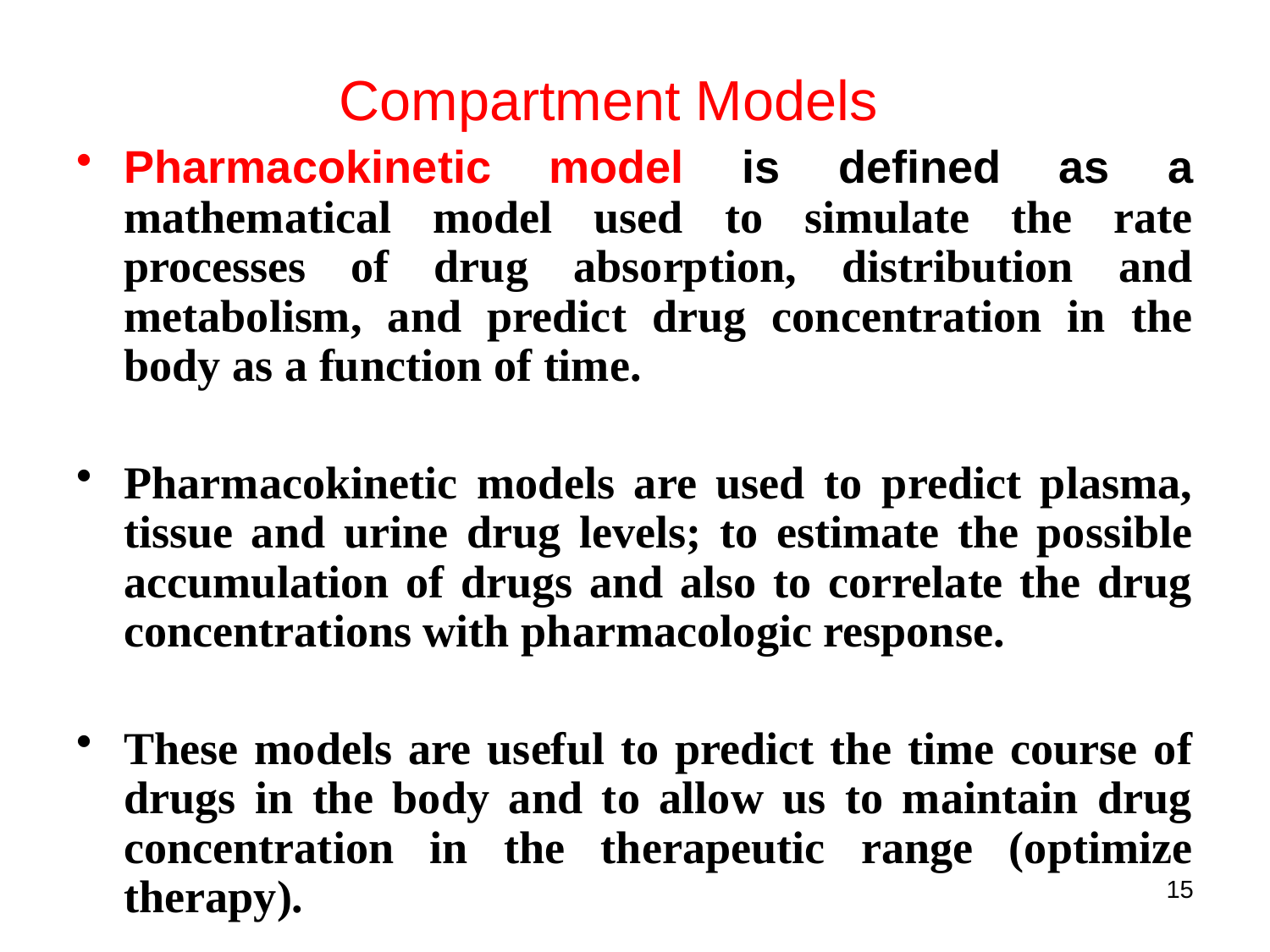

# Compartment Models
Pharmacokinetic model is defined as a mathematical model used to simulate the rate processes of drug absorption, distribution and metabolism, and predict drug concentration in the body as a function of time.

Pharmacokinetic models are used to predict plasma, tissue and urine drug levels; to estimate the possible accumulation of drugs and also to correlate the drug concentrations with pharmacologic response.

These models are useful to predict the time course of drugs in the body and to allow us to maintain drug concentration in the therapeutic range (optimize therapy).
15